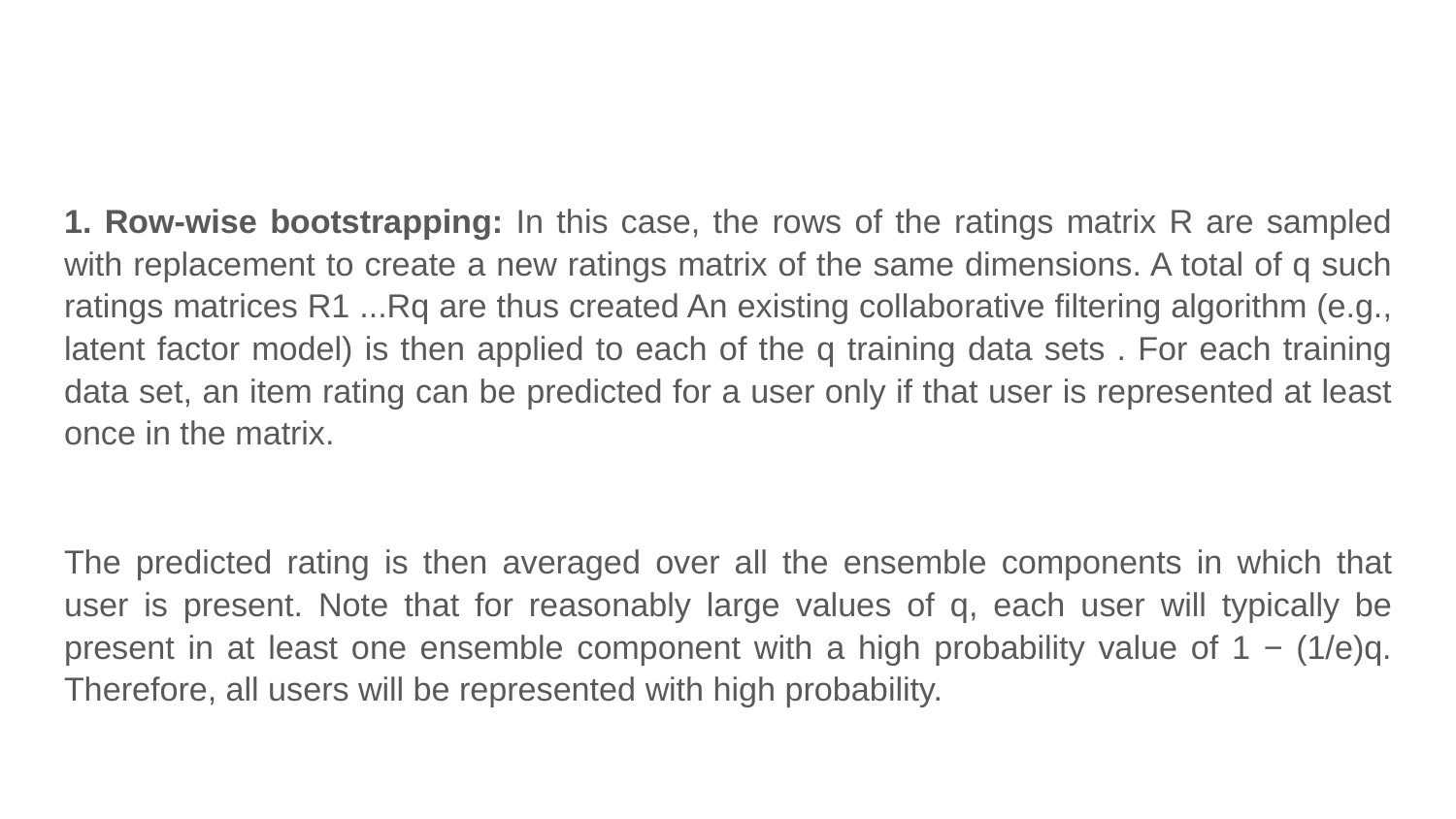

#
1. Row-wise bootstrapping: In this case, the rows of the ratings matrix R are sampled with replacement to create a new ratings matrix of the same dimensions. A total of q such ratings matrices R1 ...Rq are thus created An existing collaborative filtering algorithm (e.g., latent factor model) is then applied to each of the q training data sets . For each training data set, an item rating can be predicted for a user only if that user is represented at least once in the matrix.

The predicted rating is then averaged over all the ensemble components in which that user is present. Note that for reasonably large values of q, each user will typically be present in at least one ensemble component with a high probability value of 1 − (1/e)q. Therefore, all users will be represented with high probability.